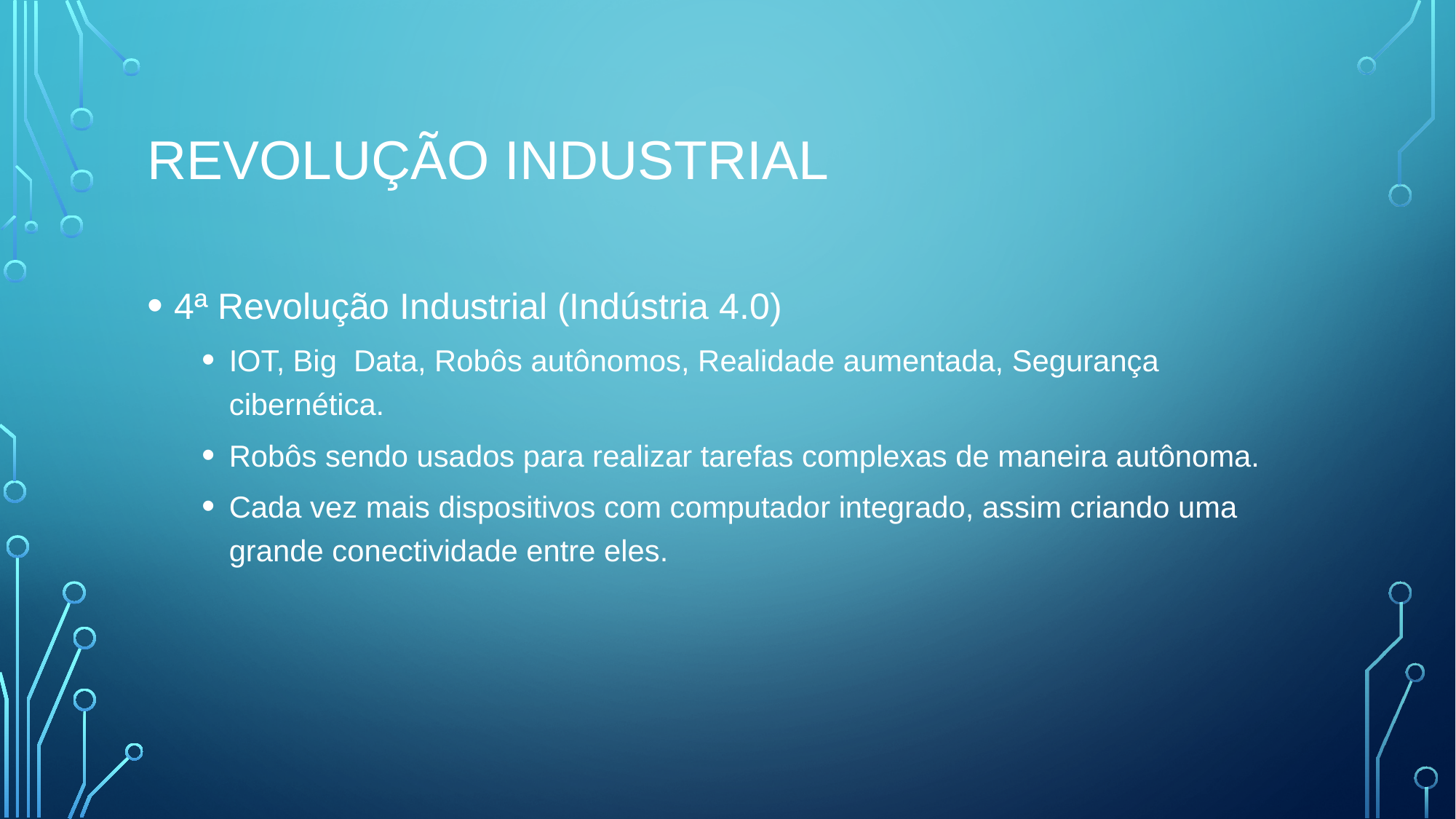

# Revolução Industrial
4ª Revolução Industrial (Indústria 4.0)
IOT, Big  Data, Robôs autônomos, Realidade aumentada, Segurança cibernética.
Robôs sendo usados para realizar tarefas complexas de maneira autônoma.
Cada vez mais dispositivos com computador integrado, assim criando uma grande conectividade entre eles.